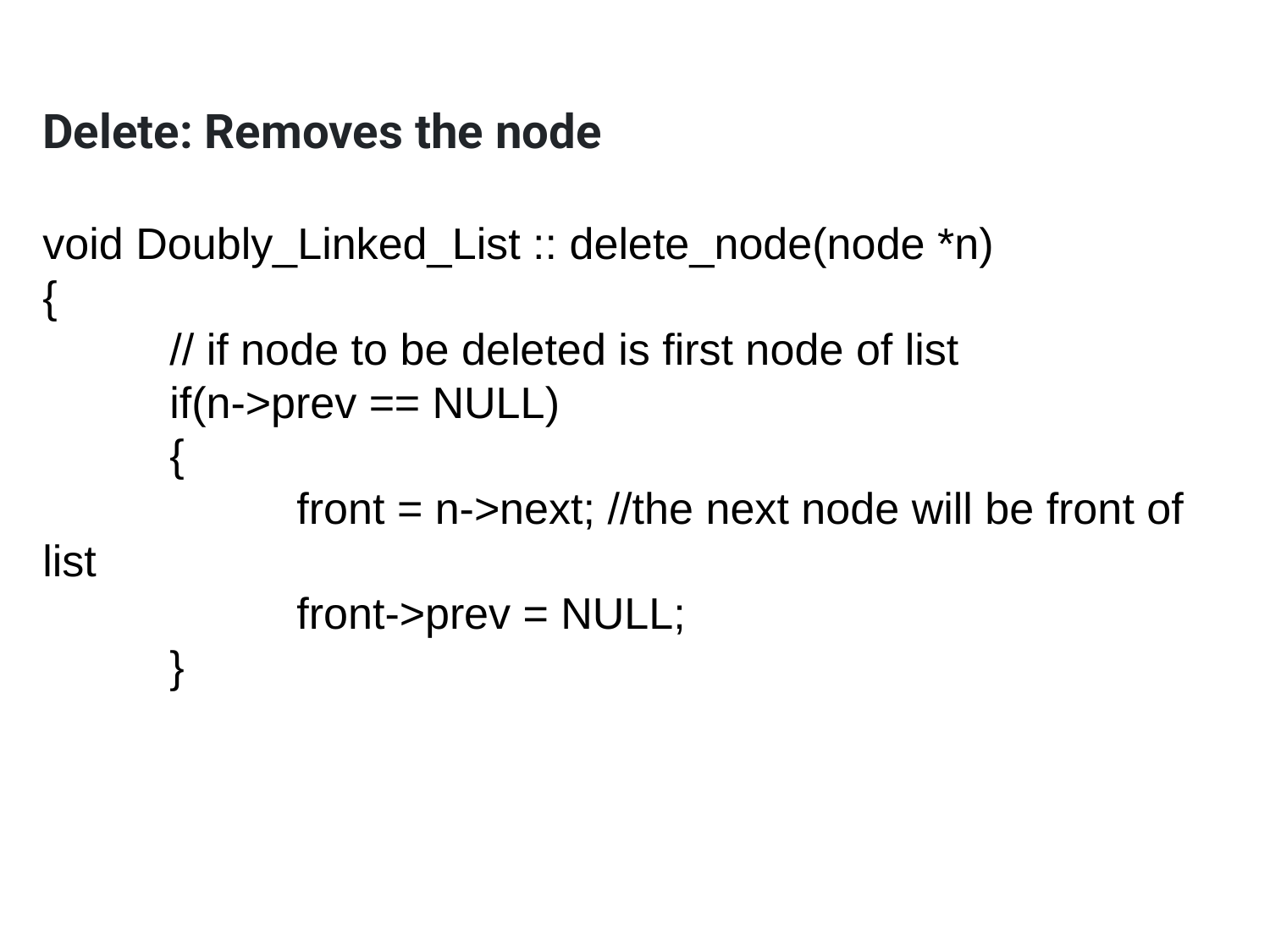

Delete: Removes the node
void Doubly_Linked_List :: delete_node(node *n)
{
	// if node to be deleted is first node of list
	if(n->prev == NULL)
	{
		front = n->next; //the next node will be front of list
		front->prev = NULL;
	}